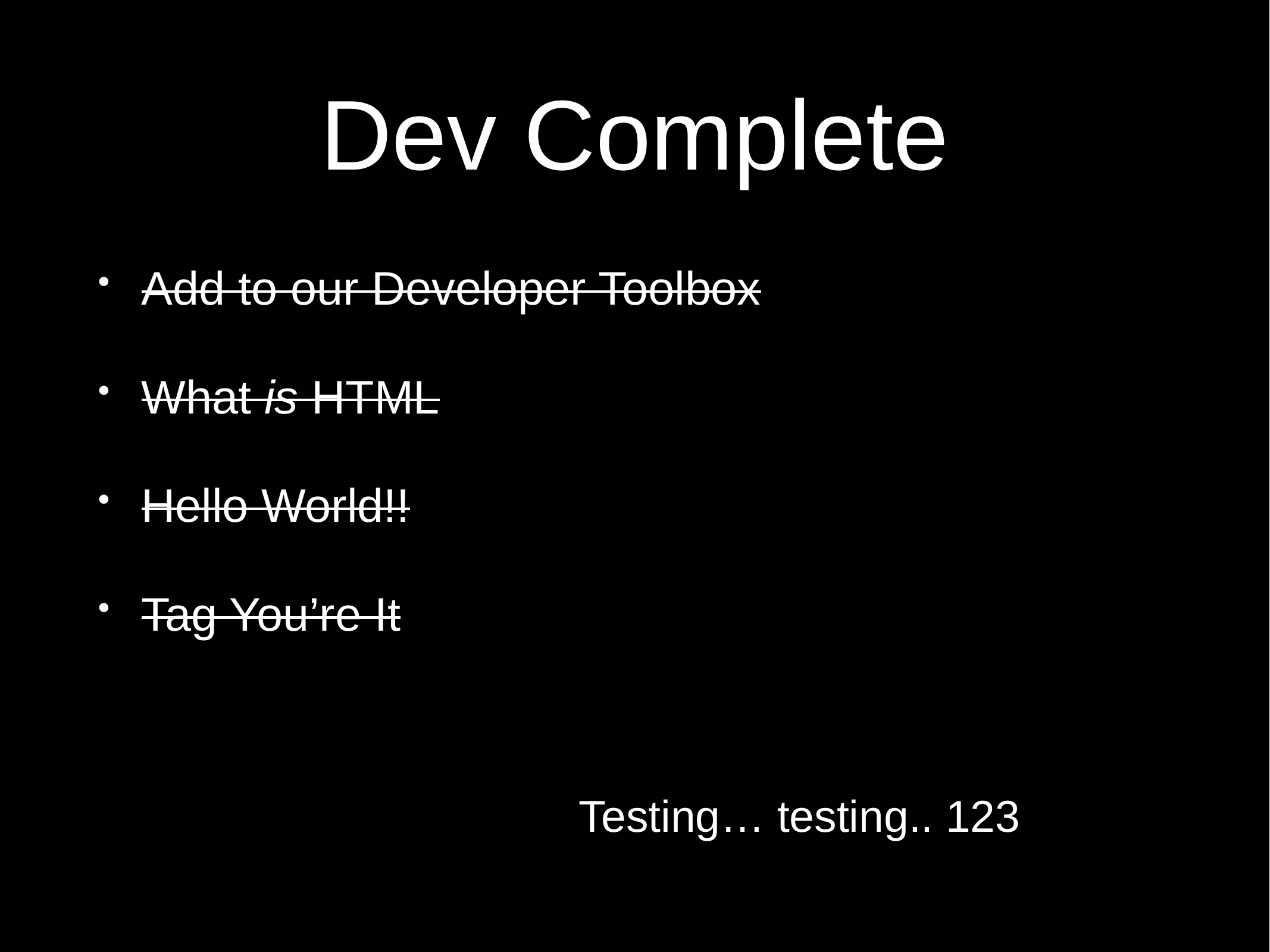

# Dev Complete
Add to our Developer Toolbox
What is HTML
Hello World!!
Tag You’re It
Testing… testing.. 123